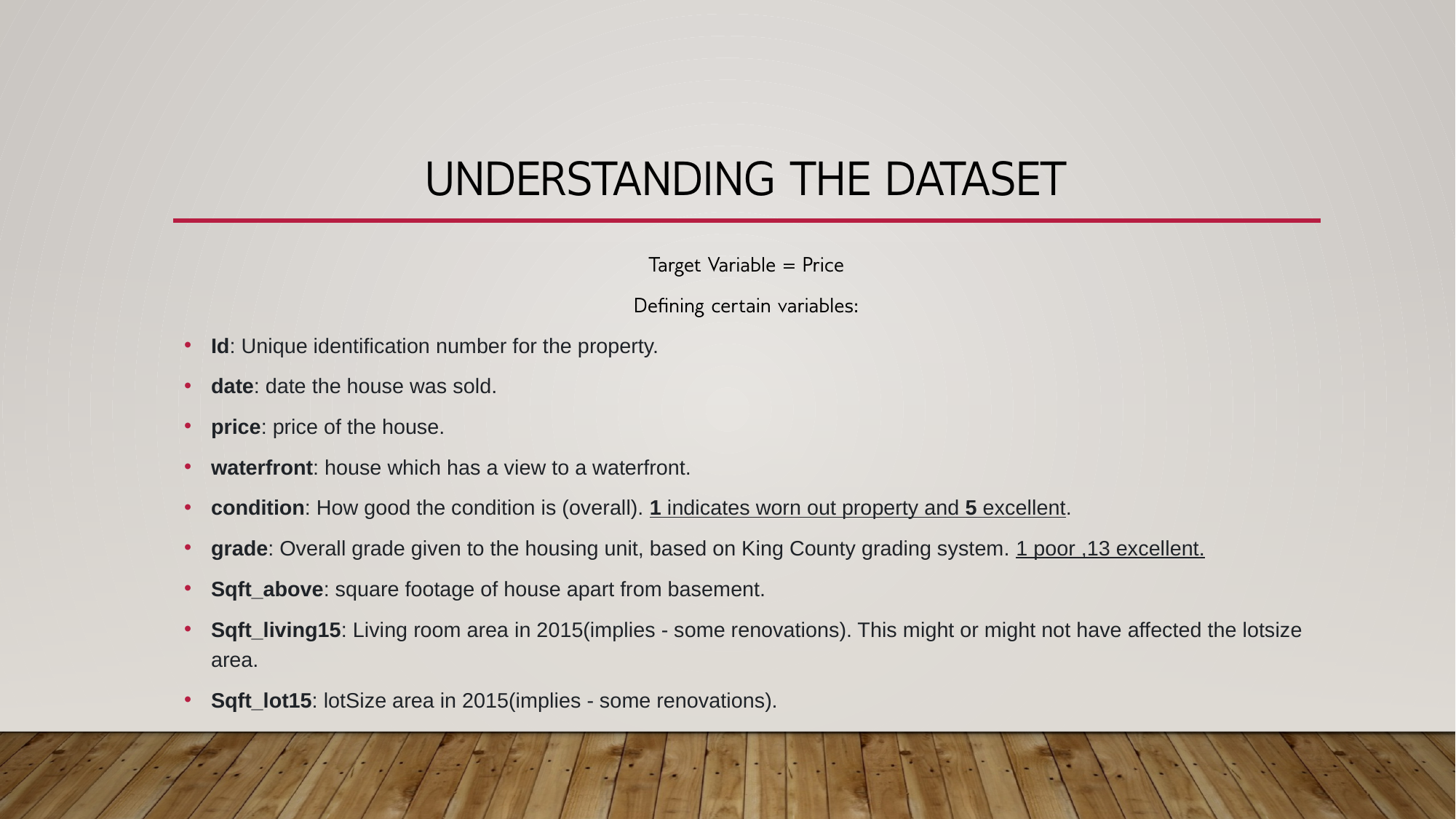

# Understanding the Dataset
Target Variable = Price
Defining certain variables:
Id: Unique identification number for the property.
date: date the house was sold.
price: price of the house.
waterfront: house which has a view to a waterfront.
condition: How good the condition is (overall). 1 indicates worn out property and 5 excellent.
grade: Overall grade given to the housing unit, based on King County grading system. 1 poor ,13 excellent.
Sqft_above: square footage of house apart from basement.
Sqft_living15: Living room area in 2015(implies - some renovations). This might or might not have affected the lotsize area.
Sqft_lot15: lotSize area in 2015(implies - some renovations).